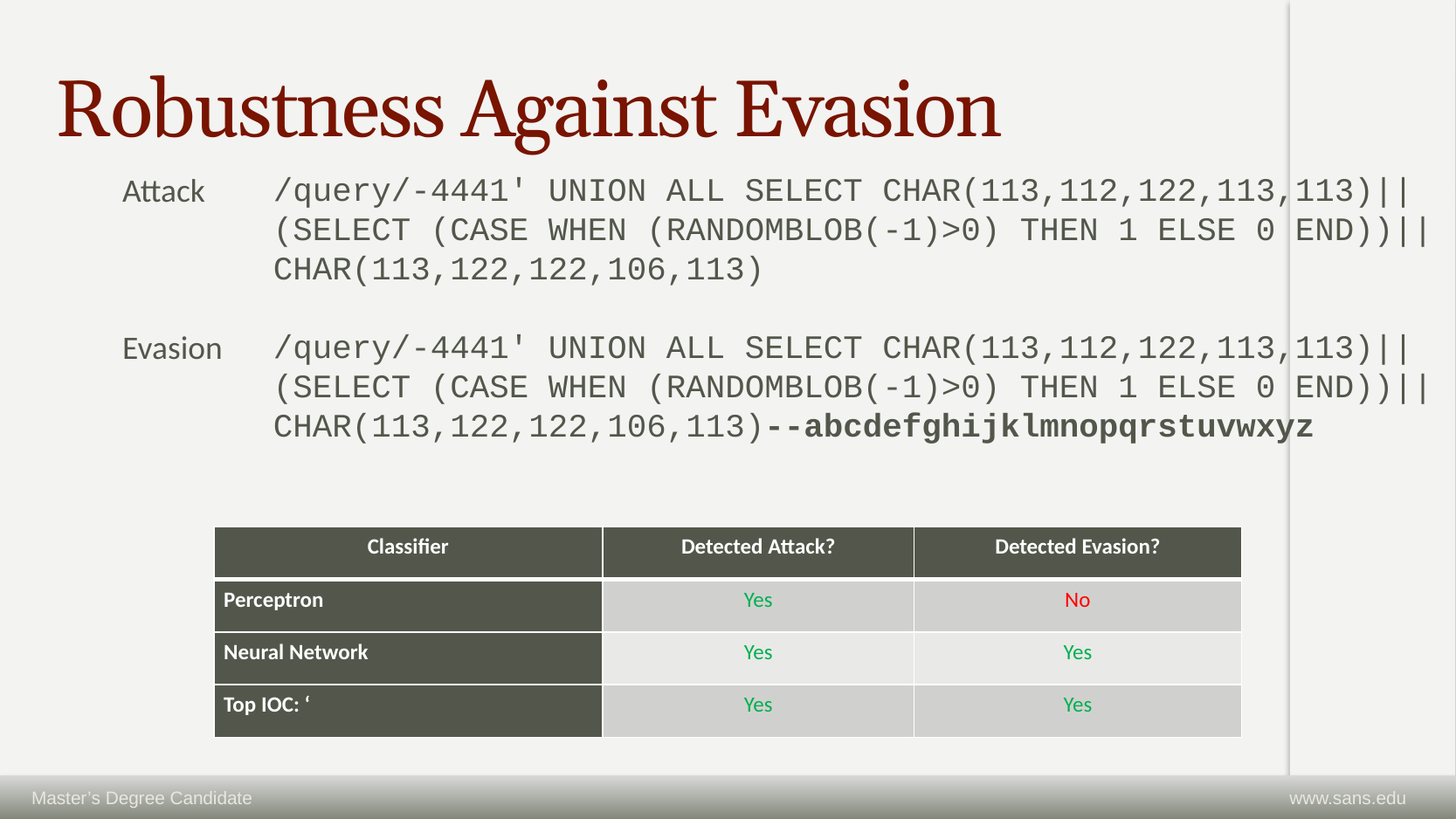

# Robustness Against Evasion
/query/-4441' UNION ALL SELECT CHAR(113,112,122,113,113)||(SELECT (CASE WHEN (RANDOMBLOB(-1)>0) THEN 1 ELSE 0 END))||CHAR(113,122,122,106,113)

/query/-4441' UNION ALL SELECT CHAR(113,112,122,113,113)||(SELECT (CASE WHEN (RANDOMBLOB(-1)>0) THEN 1 ELSE 0 END))||CHAR(113,122,122,106,113)--abcdefghijklmnopqrstuvwxyz
Attack

Evasion
| Classifier | Detected Attack? | Detected Evasion? |
| --- | --- | --- |
| Perceptron | Yes | No |
| Neural Network | Yes | Yes |
| Top IOC: ‘ | Yes | Yes |